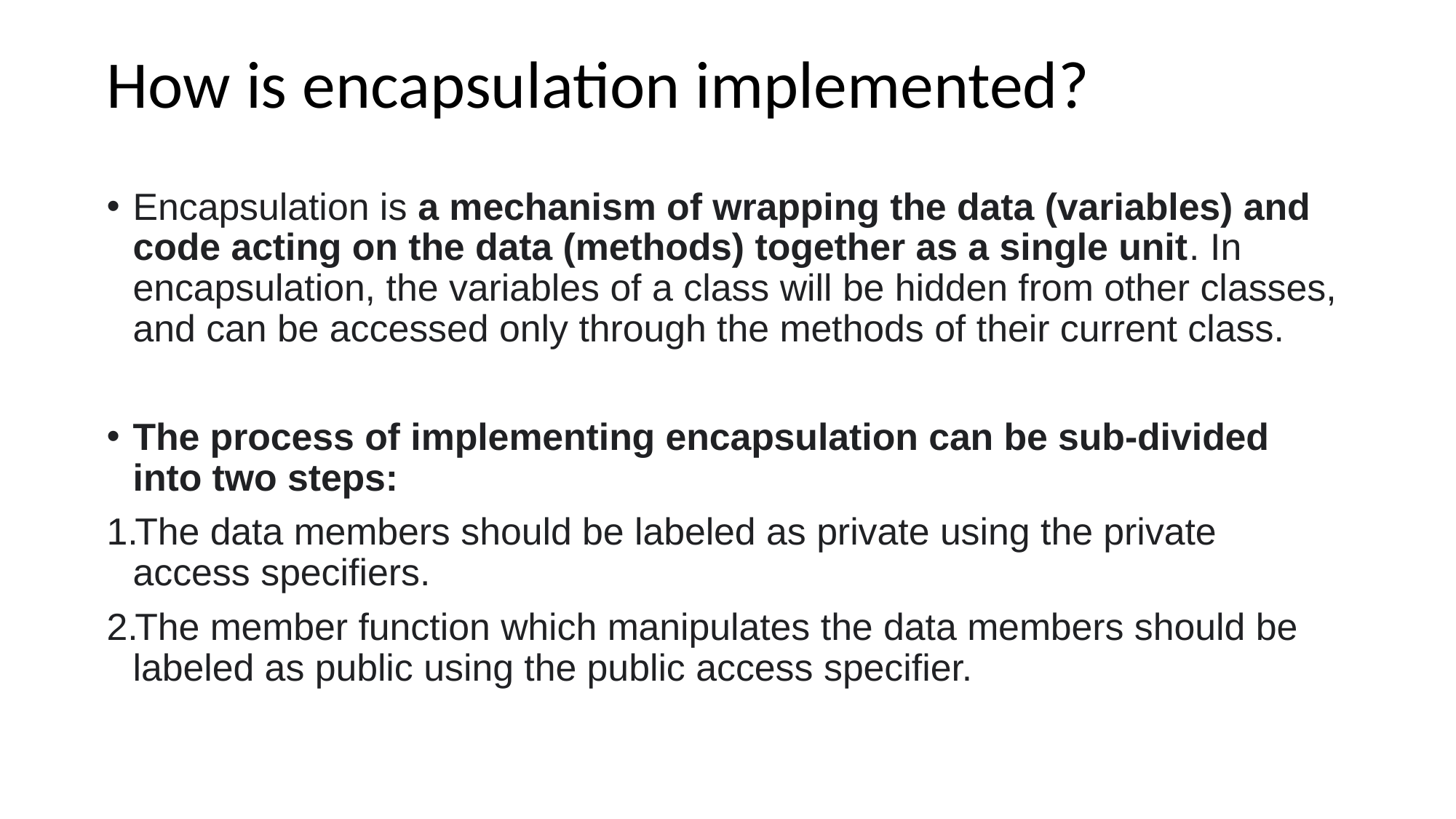

# How is encapsulation implemented?
Encapsulation is a mechanism of wrapping the data (variables) and code acting on the data (methods) together as a single unit. In encapsulation, the variables of a class will be hidden from other classes, and can be accessed only through the methods of their current class.

The process of implementing encapsulation can be sub-divided into two steps:
The data members should be labeled as private using the private access specifiers.
The member function which manipulates the data members should be labeled as public using the public access specifier.